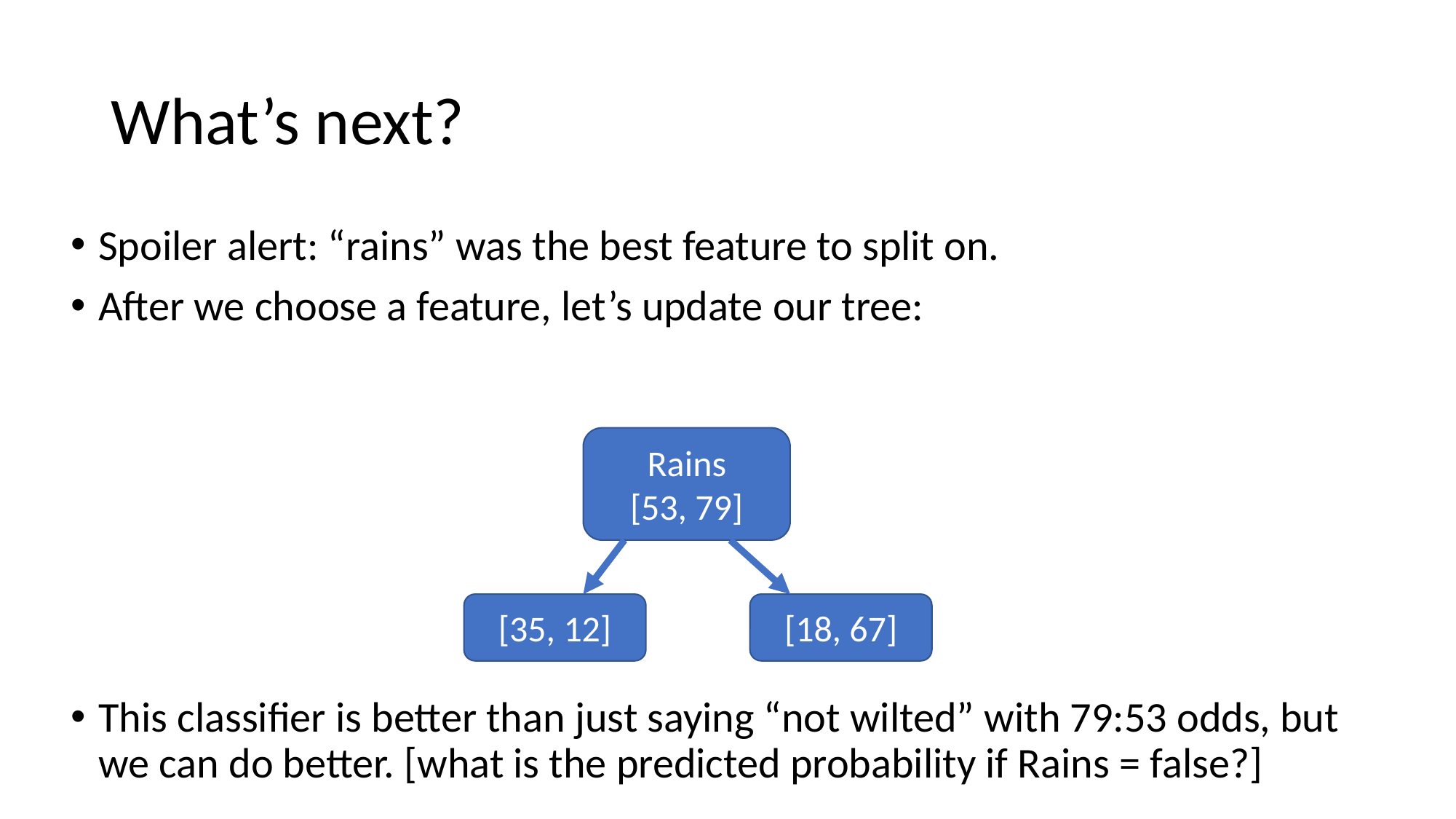

# What’s next?
Spoiler alert: “rains” was the best feature to split on.
After we choose a feature, let’s update our tree:

This classifier is better than just saying “not wilted” with 79:53 odds, but we can do better. [what is the predicted probability if Rains = false?]
Rains
[53, 79]
[35, 12]
[18, 67]